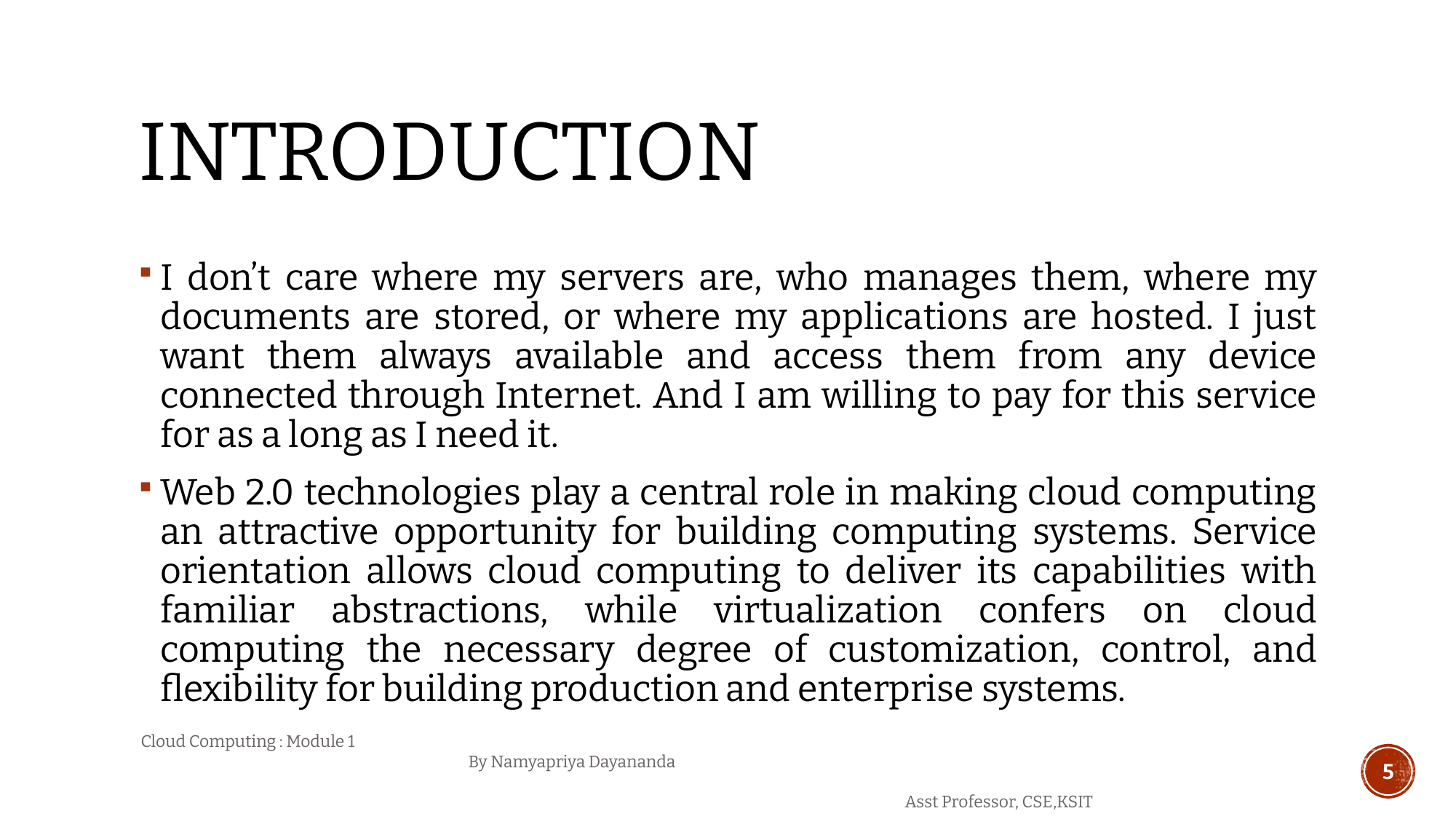

# Introduction
I don’t care where my servers are, who manages them, where my documents are stored, or where my applications are hosted. I just want them always available and access them from any device connected through Internet. And I am willing to pay for this service for as a long as I need it.
Web 2.0 technologies play a central role in making cloud computing an attractive opportunity for building computing systems. Service orientation allows cloud computing to deliver its capabilities with familiar abstractions, while virtualization confers on cloud computing the necessary degree of customization, control, and flexibility for building production and enterprise systems.
Cloud Computing : Module 1                                             										By Namyapriya Dayananda
																	Asst Professor, CSE,KSIT
5